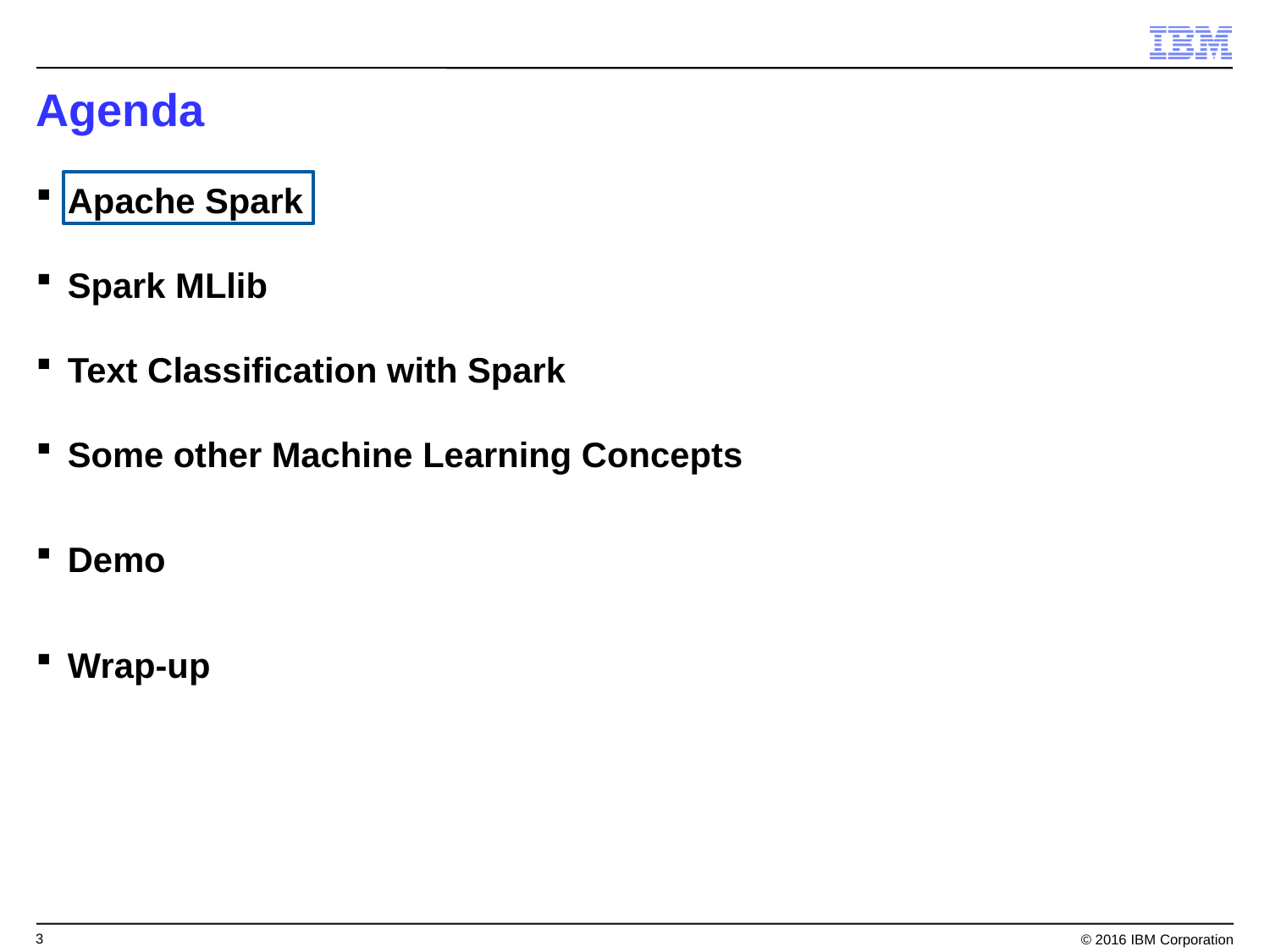

# Agenda
Apache Spark

Spark MLlib

Text Classification with Spark

Some other Machine Learning Concepts

Demo

Wrap-up